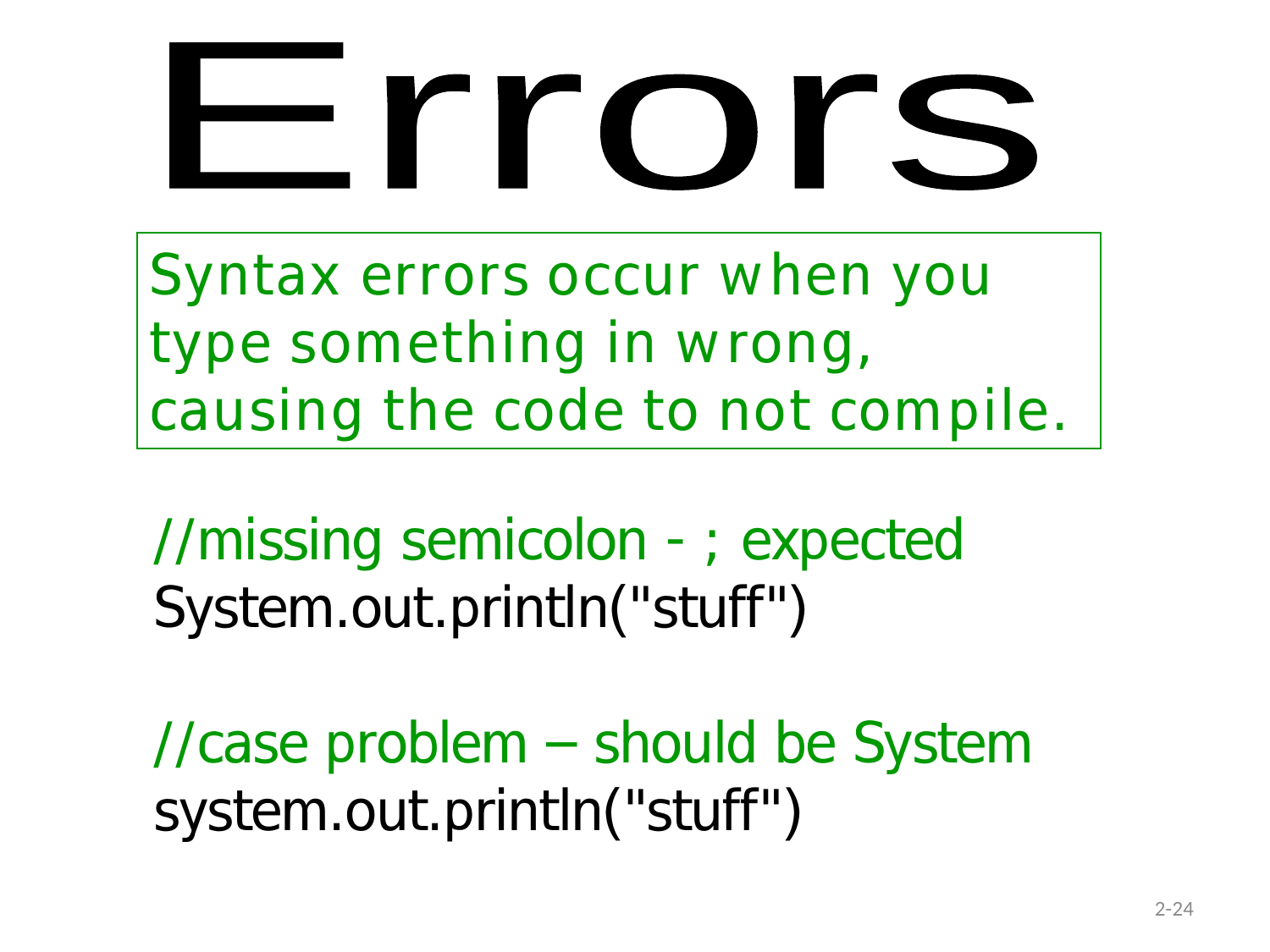

Errors
Syntax errors occur when you type something in wrong, causing the code to not compile.
//missing semicolon - ; expected
System.out.println("stuff")

//case problem – should be System
system.out.println("stuff")
2-24